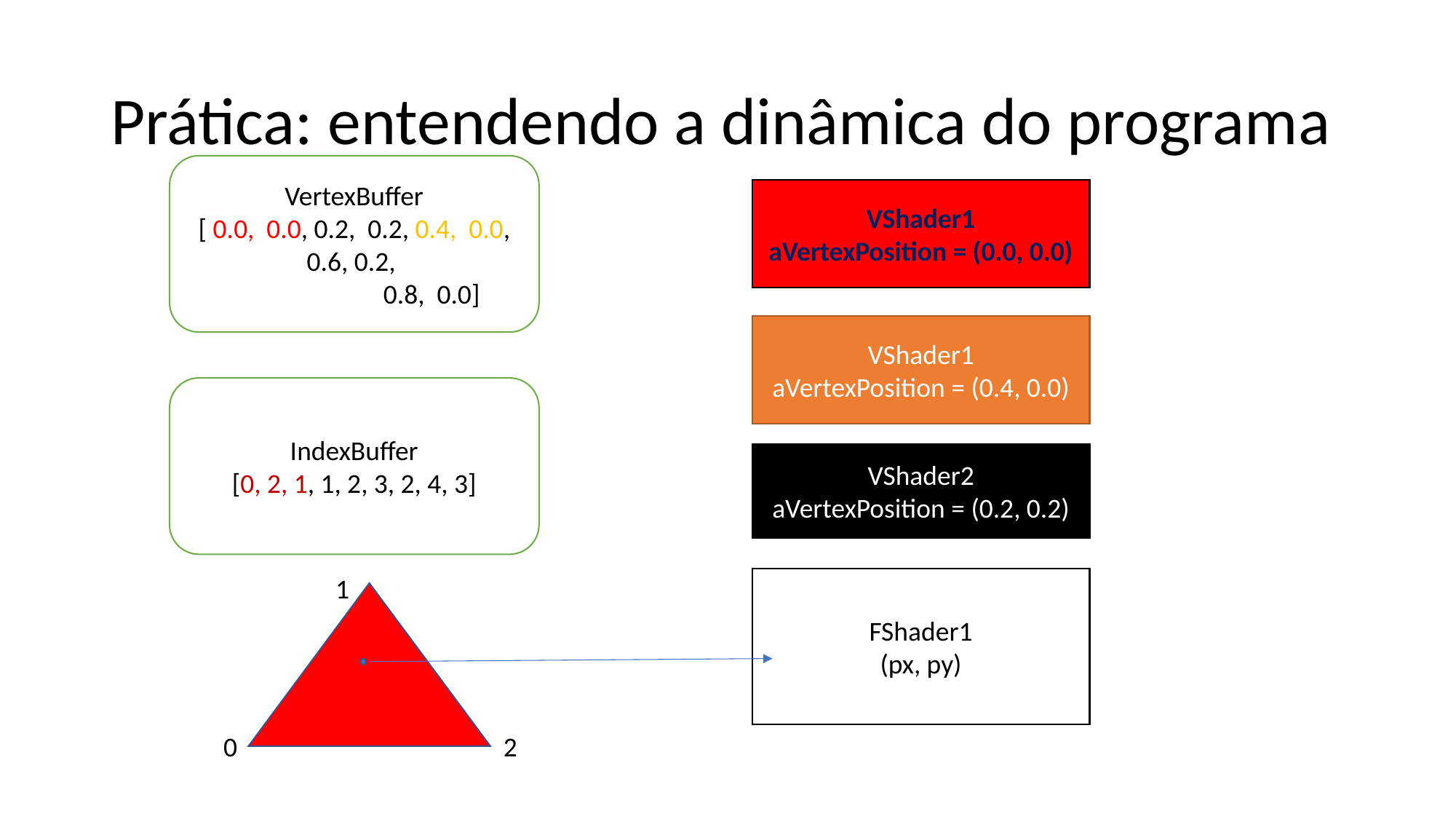

# Prática: entendendo a dinâmica do programa
VertexBuffer
[ 0.0,  0.0, 0.2,  0.2, 0.4,  0.0, 0.6, 0.2,
                         0.8,  0.0]
VShader1
aVertexPosition = (0.0, 0.0)
VShader1
aVertexPosition = (0.4, 0.0)
IndexBuffer
[0, 2, 1, 1, 2, 3, 2, 4, 3]
VShader2
aVertexPosition = (0.2, 0.2)
1
FShader1
(px, py)

0
2